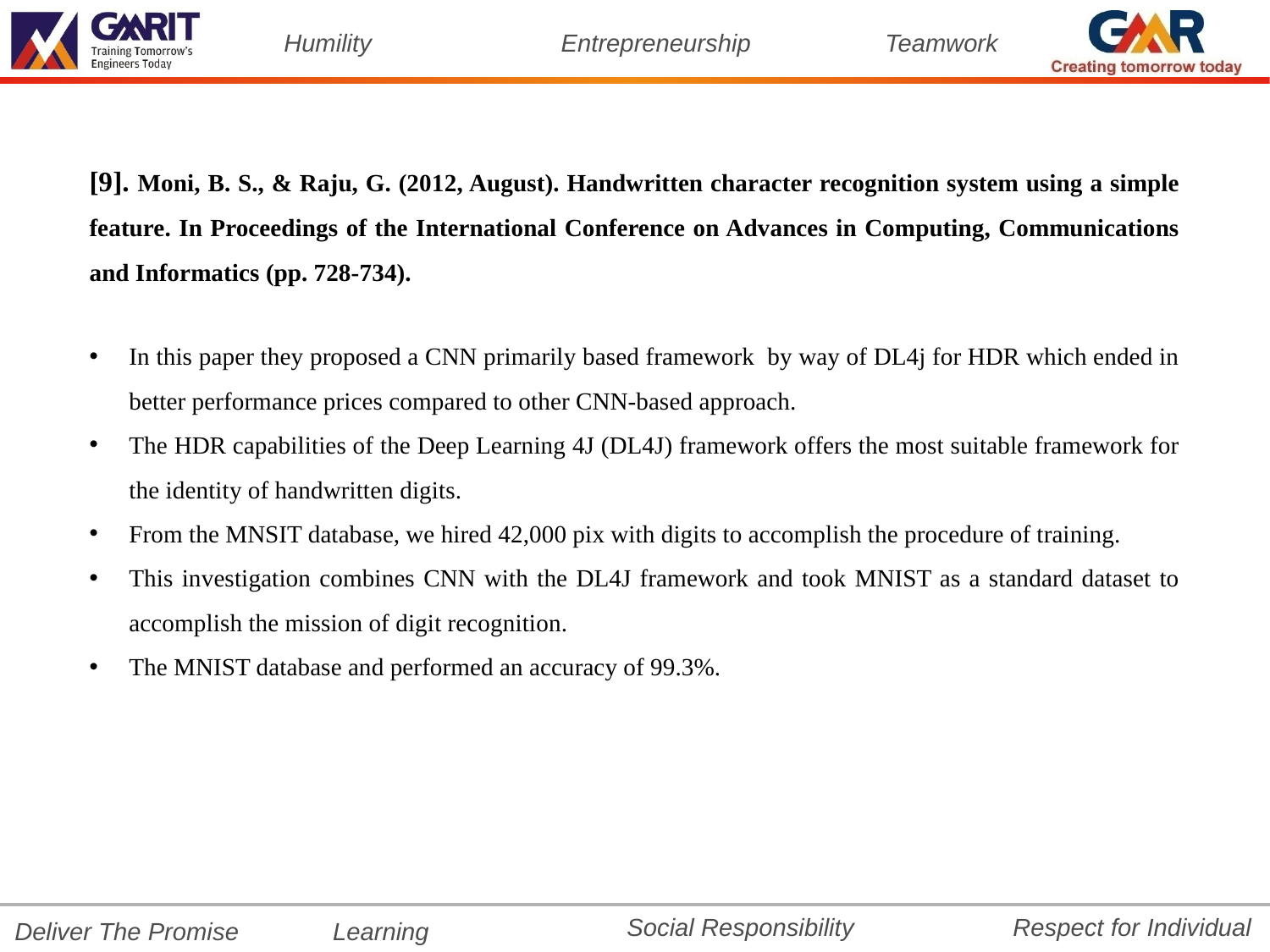

[9]. Moni, B. S., & Raju, G. (2012, August). Handwritten character recognition system using a simple feature. In Proceedings of the International Conference on Advances in Computing, Communications and Informatics (pp. 728-734).
In this paper they proposed a CNN primarily based framework  by way of DL4j for HDR which ended in better performance prices compared to other CNN-based approach.
The HDR capabilities of the Deep Learning 4J (DL4J) framework offers the most suitable framework for the identity of handwritten digits.
From the MNSIT database, we hired 42,000 pix with digits to accomplish the procedure of training.
This investigation combines CNN with the DL4J framework and took MNIST as a standard dataset to accomplish the mission of digit recognition.
The MNIST database and performed an accuracy of 99.3%.